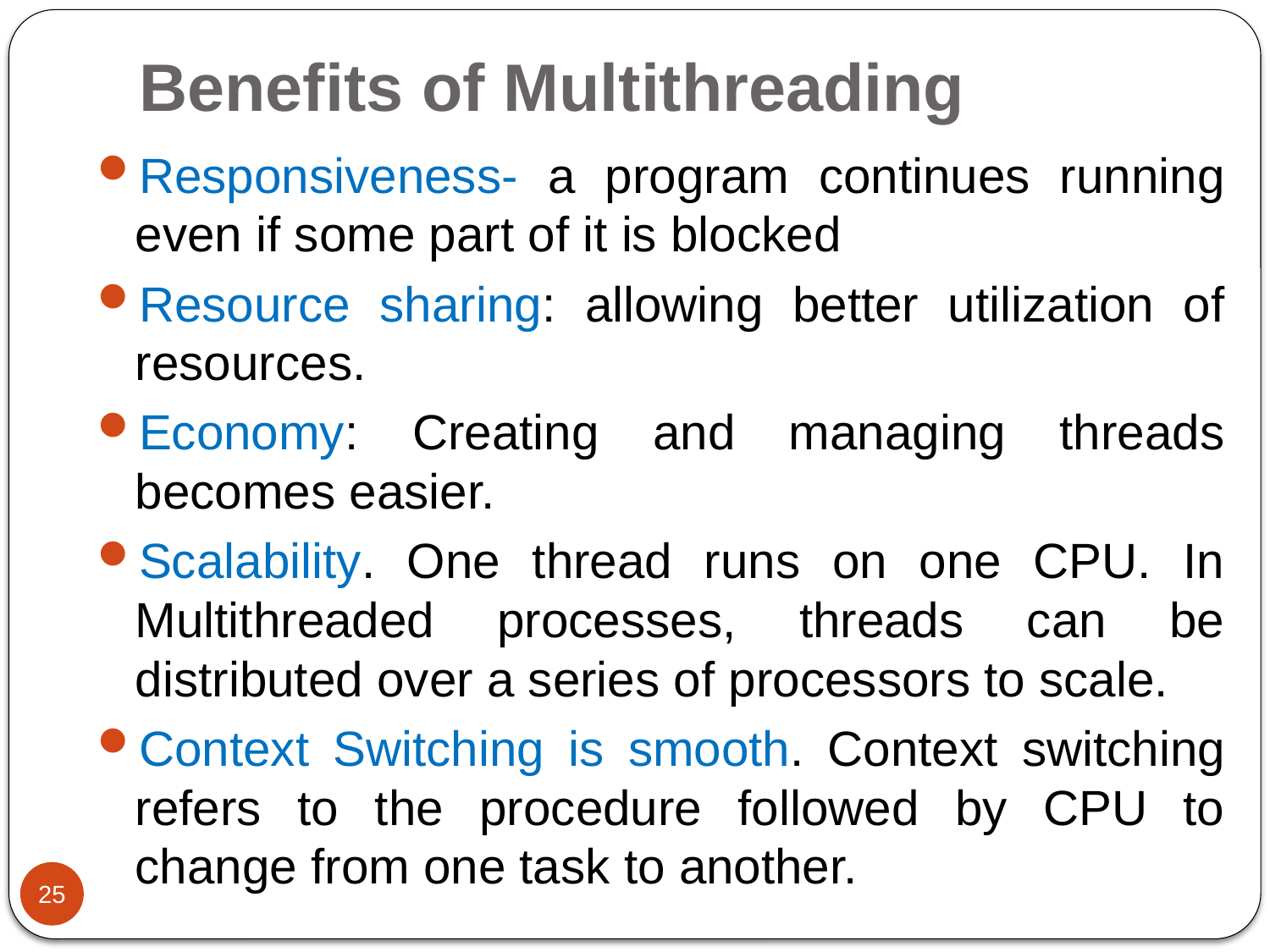

# Benefits of Multithreading
Responsiveness- a program continues running even if some part of it is blocked
Resource sharing: allowing better utilization of resources.
Economy: Creating and managing threads becomes easier.
Scalability. One thread runs on one CPU. In Multithreaded processes, threads can be distributed over a series of processors to scale.
Context Switching is smooth. Context switching refers to the procedure followed by CPU to change from one task to another.

25